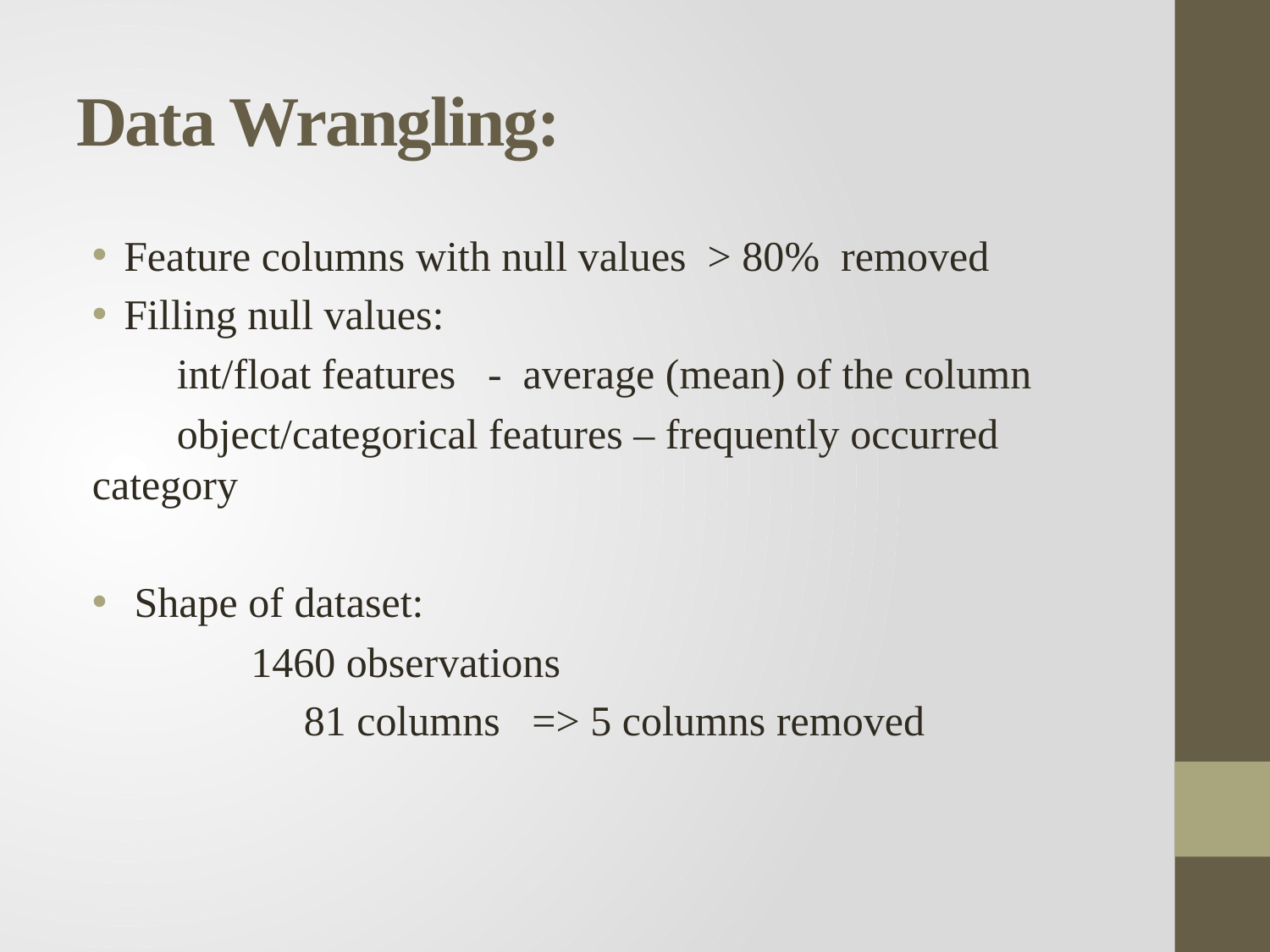

# Data Wrangling:
Feature columns with null values  > 80%  removed
Filling null values:
        int/float features   -  average (mean) of the column
        object/categorical features – frequently occurred category

 Shape of dataset:
               1460 observations
                    81 columns   => 5 columns removed